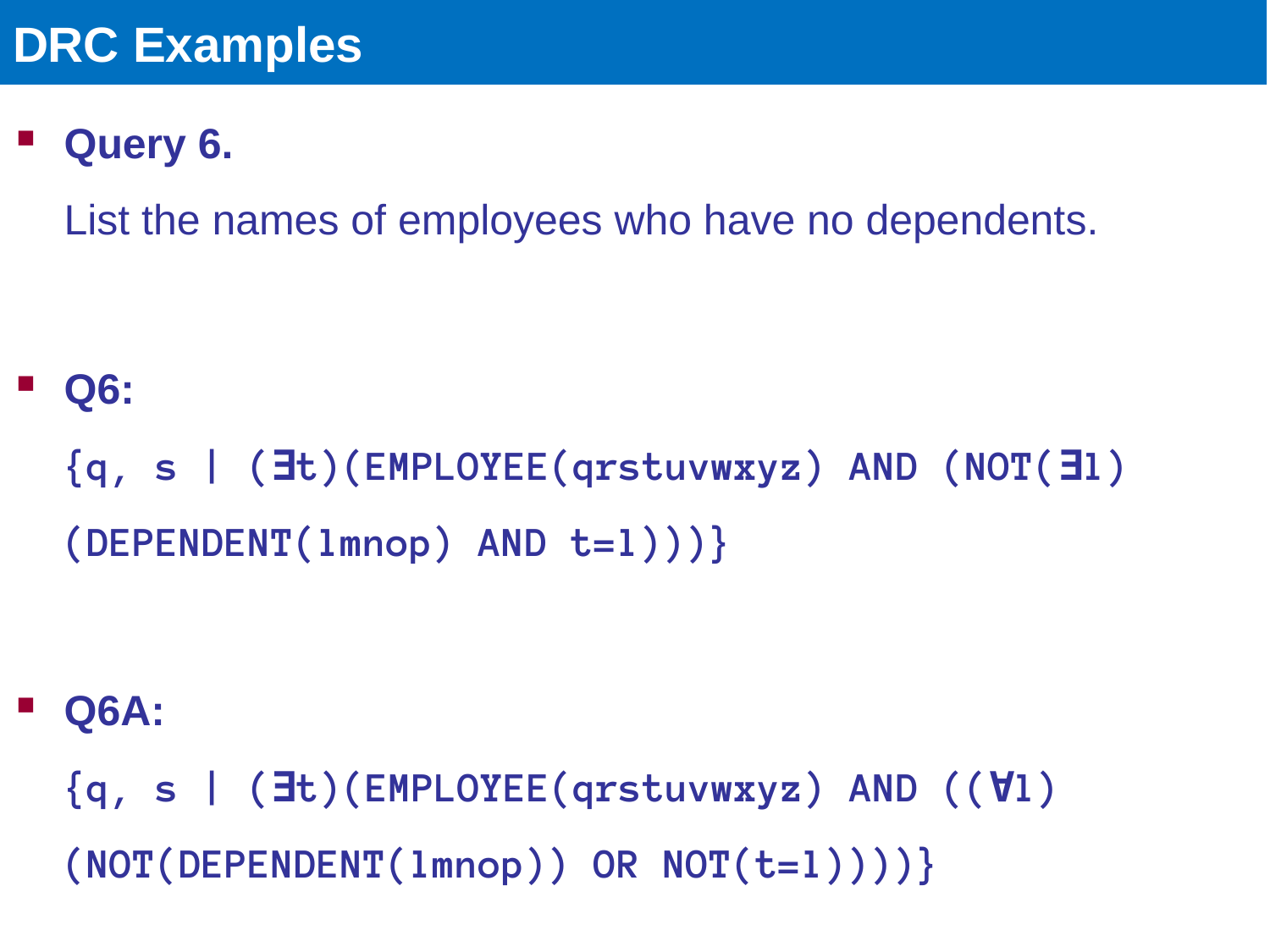

# DRC Examples
Query 6.
List the names of employees who have no dependents.

Q6:
{q, s | (∃t)(EMPLOYEE(qrstuvwxyz) AND (NOT(∃l)(DEPENDENT(lmnop) AND t=l)))}

Q6A:
{q, s | (∃t)(EMPLOYEE(qrstuvwxyz) AND ((∀l)(NOT(DEPENDENT(lmnop)) OR NOT(t=l))))}